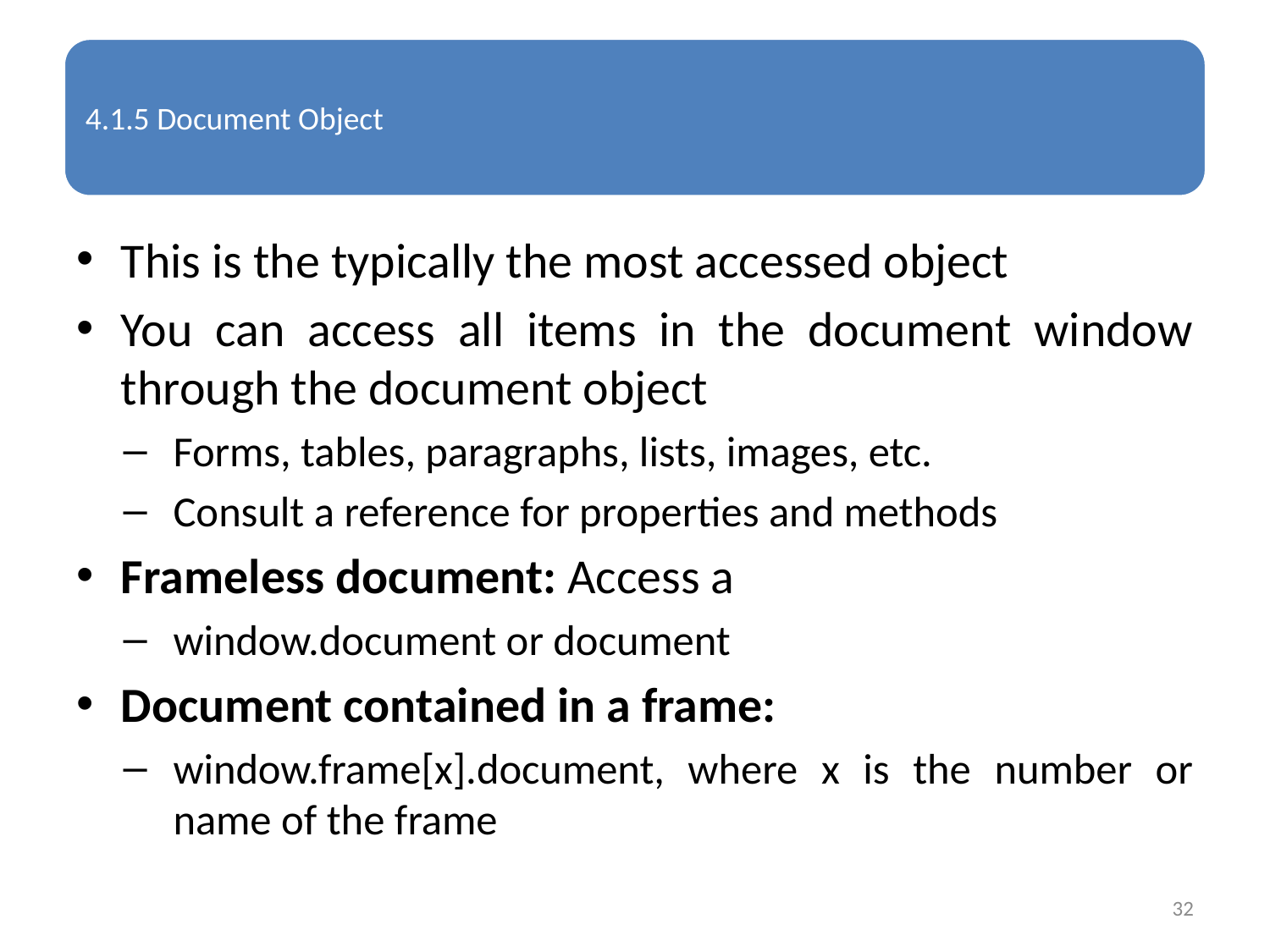

4.1.5 Document Object
This is the typically the most accessed object
You can access all items in the document window through the document object
Forms, tables, paragraphs, lists, images, etc.
Consult a reference for properties and methods
Frameless document: Access a
window.document or document
Document contained in a frame:
window.frame[x].document, where x is the number or name of the frame

32